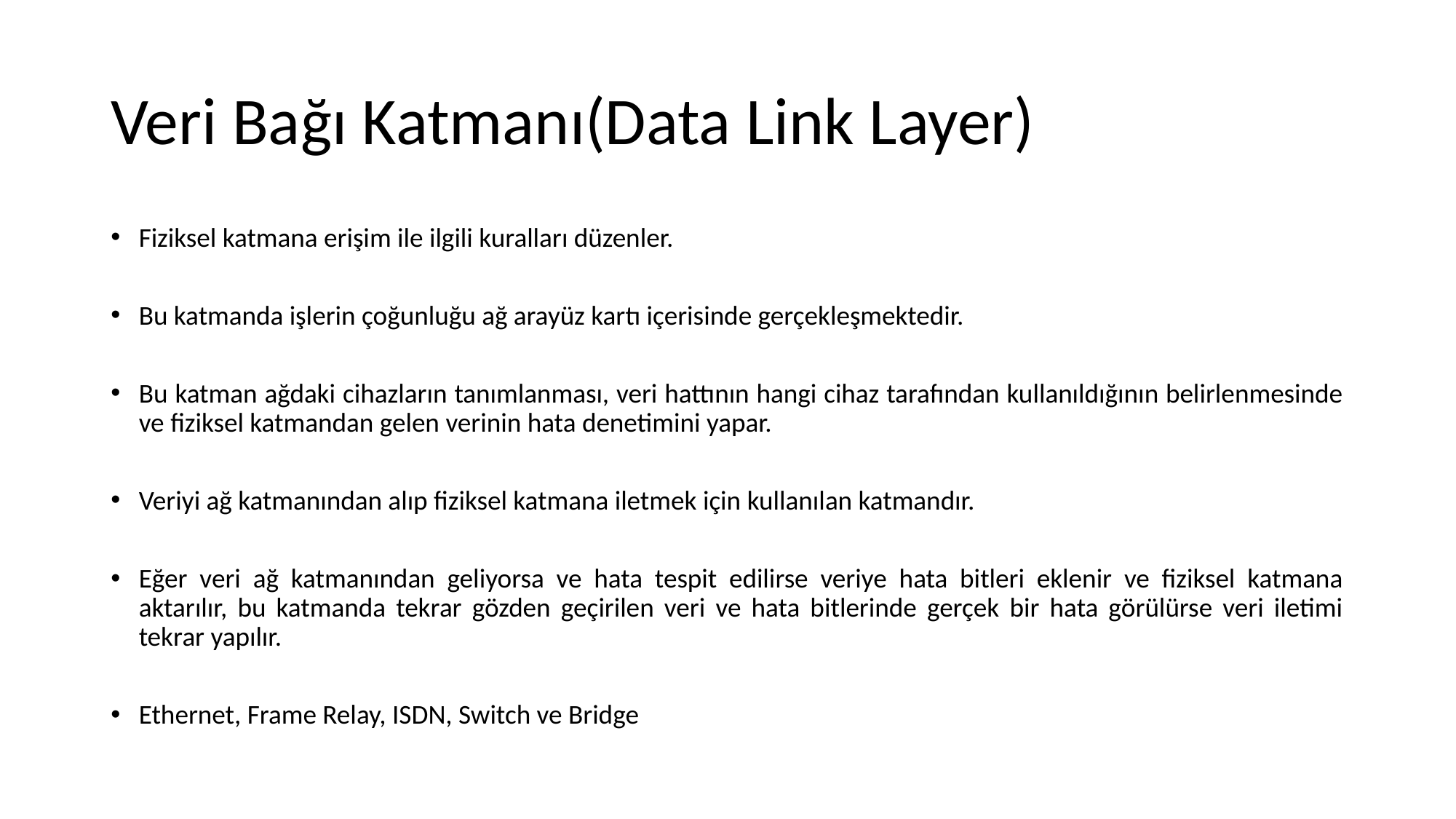

# Veri Bağı Katmanı(Data Link Layer)
Fiziksel katmana erişim ile ilgili kuralları düzenler.

Bu katmanda işlerin çoğunluğu ağ arayüz kartı içerisinde gerçekleşmektedir.

Bu katman ağdaki cihazların tanımlanması, veri hattının hangi cihaz tarafından kullanıldığının belirlenmesinde ve fiziksel katmandan gelen verinin hata denetimini yapar.

Veriyi ağ katmanından alıp fiziksel katmana iletmek için kullanılan katmandır.

Eğer veri ağ katmanından geliyorsa ve hata tespit edilirse veriye hata bitleri eklenir ve fiziksel katmana aktarılır, bu katmanda tekrar gözden geçirilen veri ve hata bitlerinde gerçek bir hata görülürse veri iletimi tekrar yapılır.

Ethernet, Frame Relay, ISDN, Switch ve Bridge